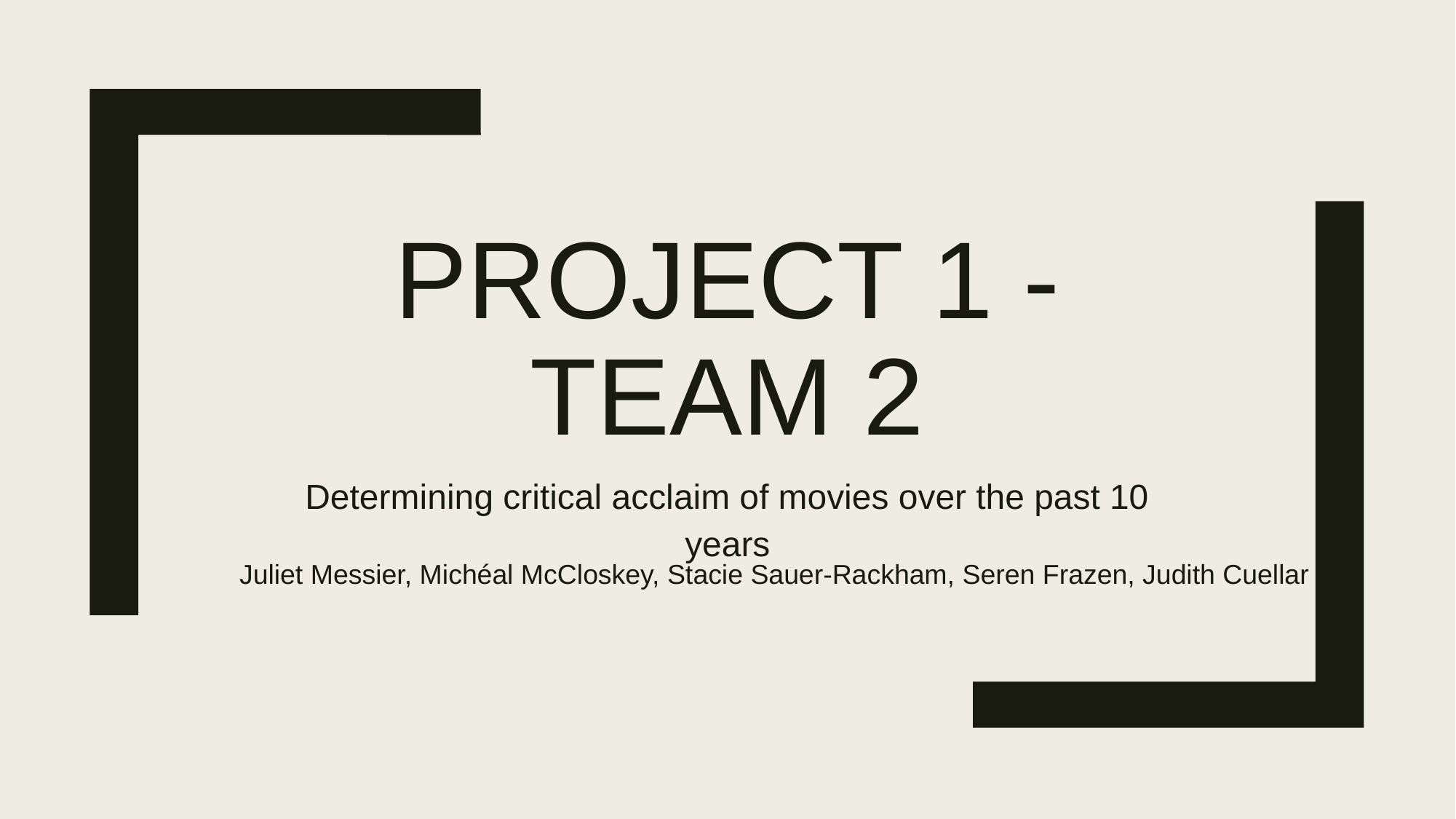

# Project 1 - Team 2
Determining critical acclaim of movies over the past 10 years
Juliet Messier, Michéal McCloskey, Stacie Sauer-Rackham, Seren Frazen, Judith Cuellar